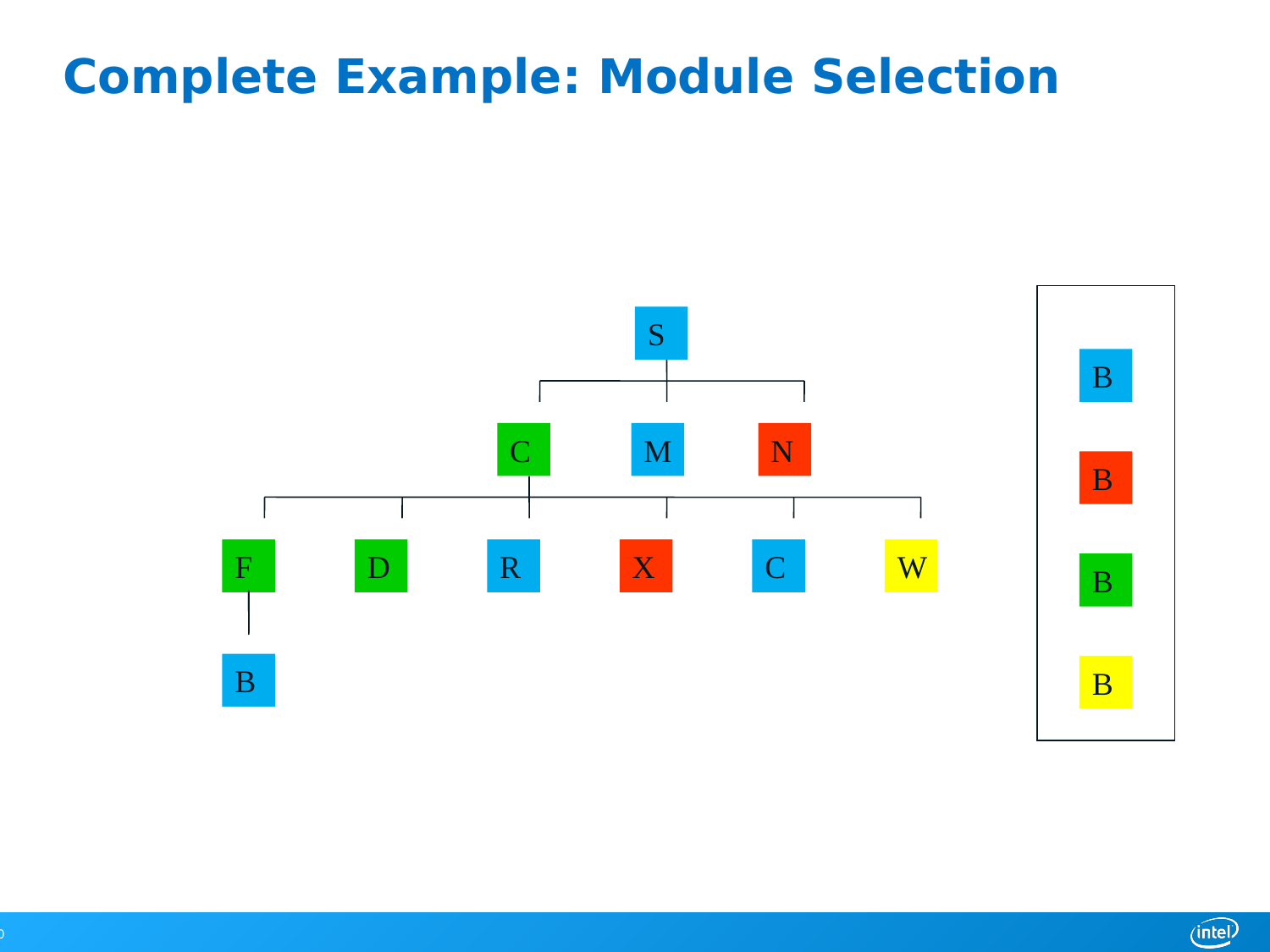

# Complete Example: Module Selection

B
B
B
B
S
S

C
M
N
C
M
N

F
D
R
X
C
W
F
D
R
X
C
W

B

B